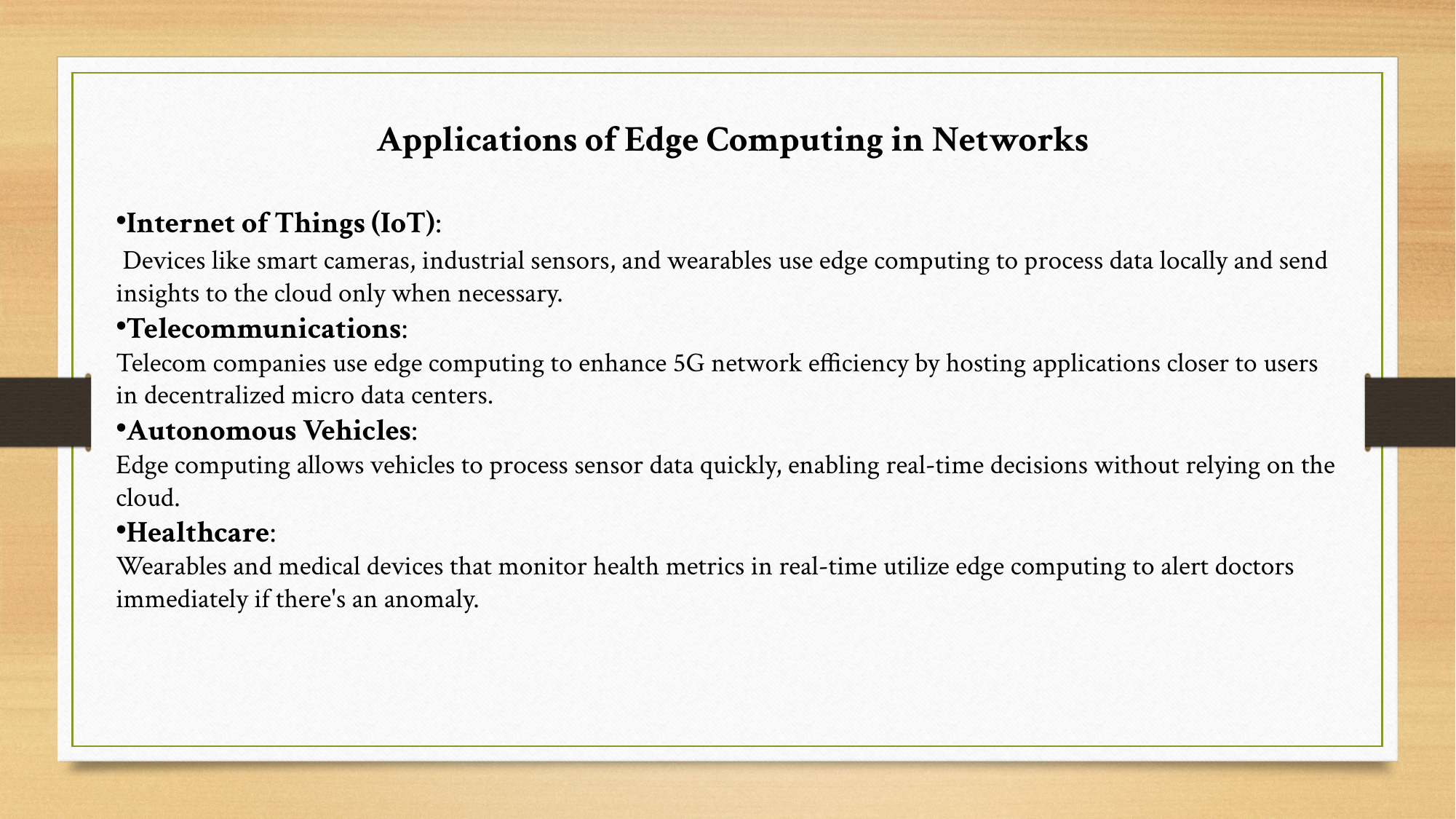

Applications of Edge Computing in Networks

Internet of Things (IoT):
 Devices like smart cameras, industrial sensors, and wearables use edge computing to process data locally and send insights to the cloud only when necessary.
Telecommunications:
Telecom companies use edge computing to enhance 5G network efficiency by hosting applications closer to users in decentralized micro data centers.
Autonomous Vehicles:
Edge computing allows vehicles to process sensor data quickly, enabling real-time decisions without relying on the cloud.
Healthcare:
Wearables and medical devices that monitor health metrics in real-time utilize edge computing to alert doctors immediately if there's an anomaly.